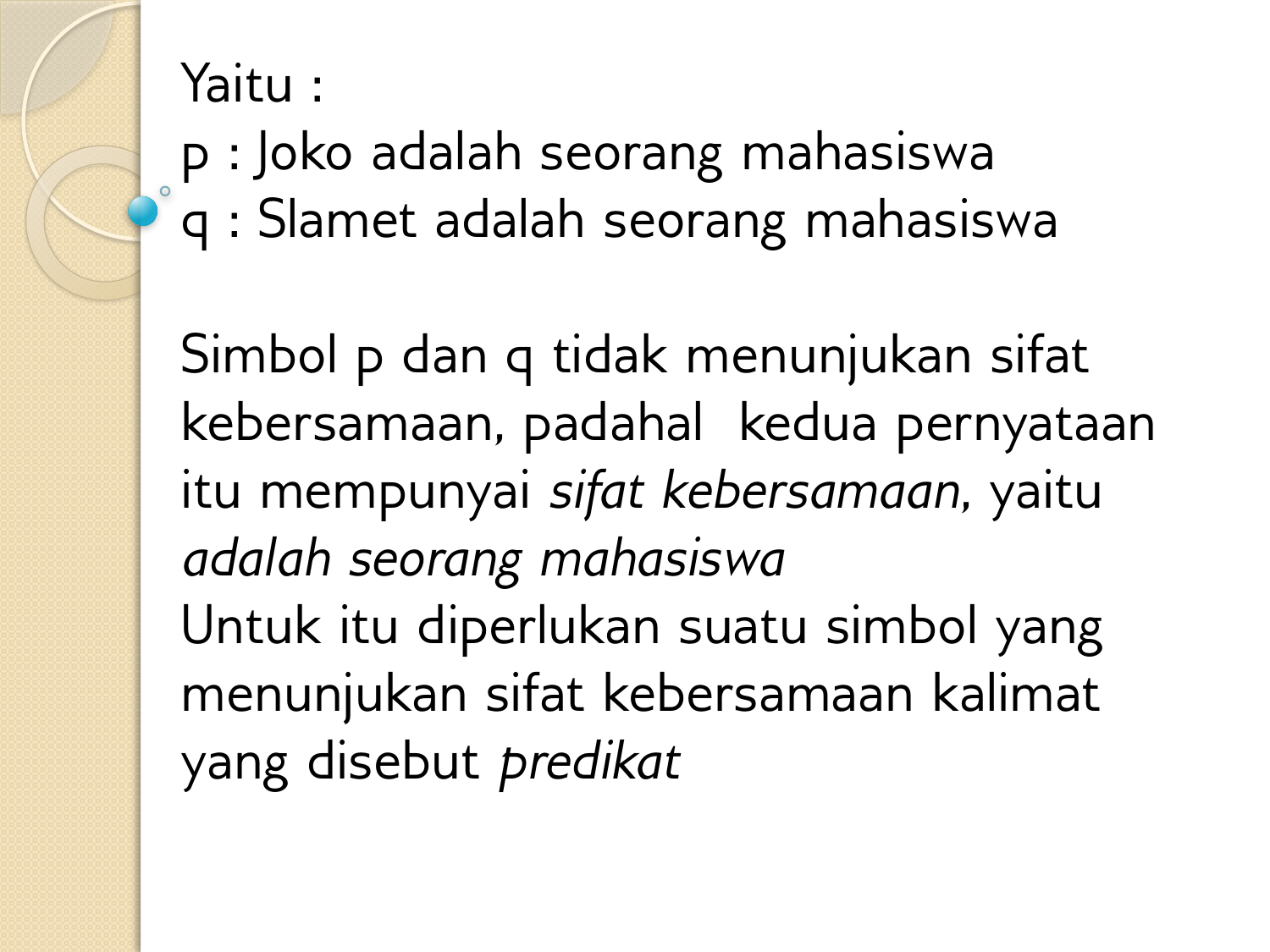

Yaitu :
p : Joko adalah seorang mahasiswa
q : Slamet adalah seorang mahasiswa

Simbol p dan q tidak menunjukan sifat kebersamaan, padahal  kedua pernyataan itu mempunyai sifat kebersamaan, yaitu adalah seorang mahasiswa
Untuk itu diperlukan suatu simbol yang menunjukan sifat kebersamaan kalimat yang disebut predikat